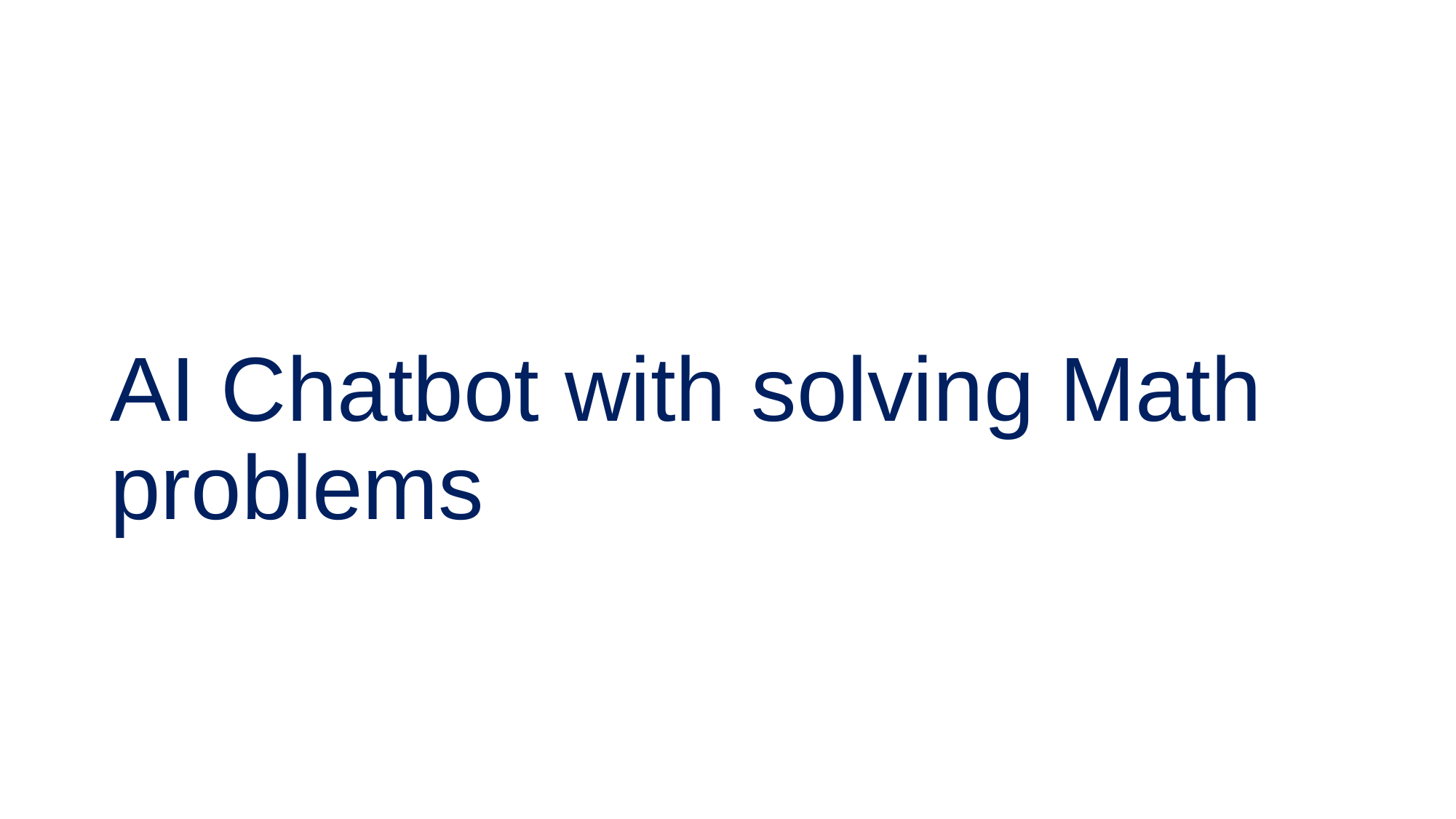

# AI Chatbot with solving Math problems